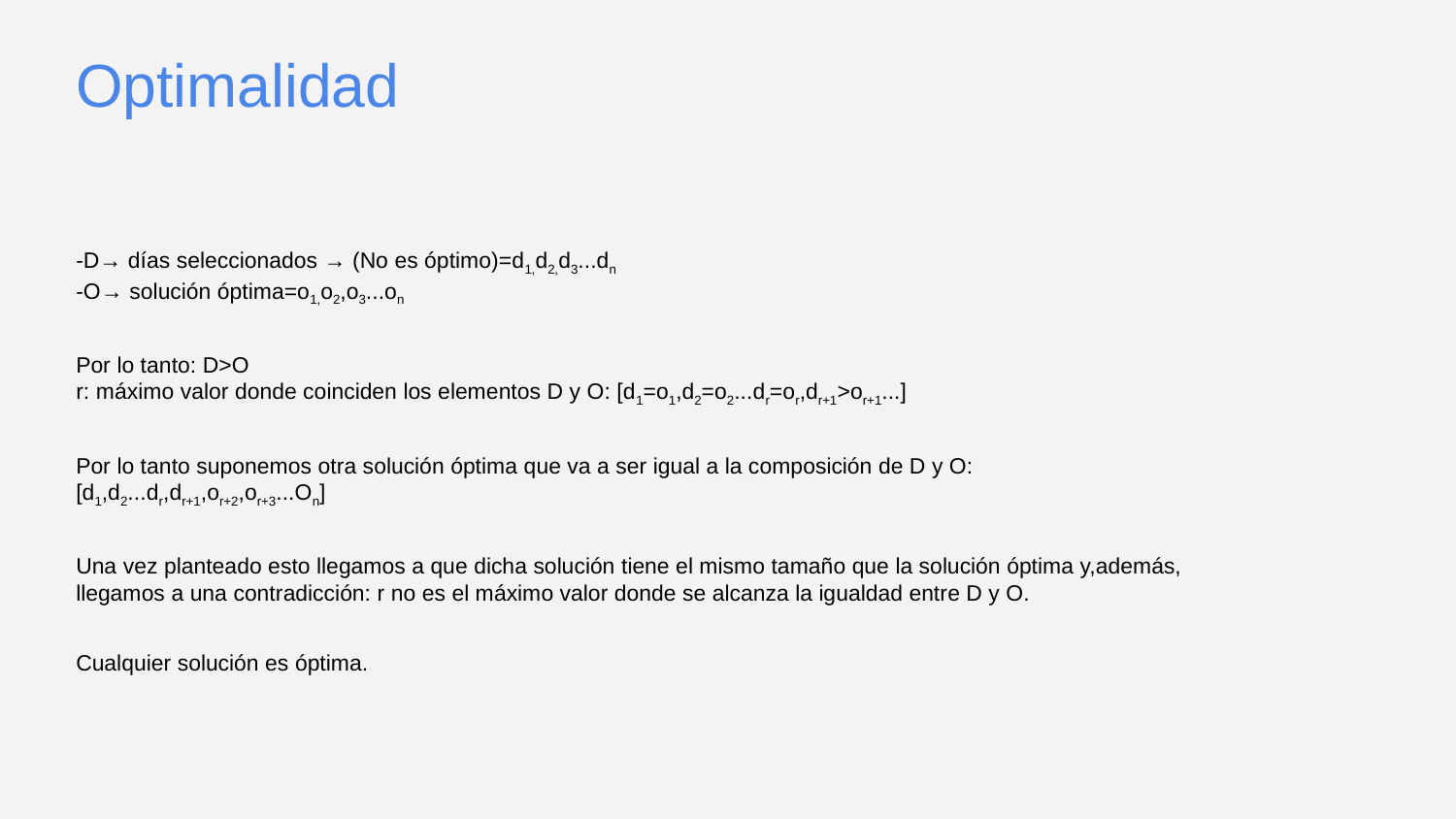

Optimalidad
-D→ días seleccionados → (No es óptimo)=d1,d2,d3...dn
-O→ solución óptima=o1,o2,o3...on

Por lo tanto: D>O
r: máximo valor donde coinciden los elementos D y O: [d1=o1,d2=o2...dr=or,dr+1>or+1...]

Por lo tanto suponemos otra solución óptima que va a ser igual a la composición de D y O:
[d1,d2...dr,dr+1,or+2,or+3...On]

Una vez planteado esto llegamos a que dicha solución tiene el mismo tamaño que la solución óptima y,además, llegamos a una contradicción: r no es el máximo valor donde se alcanza la igualdad entre D y O.

Cualquier solución es óptima.